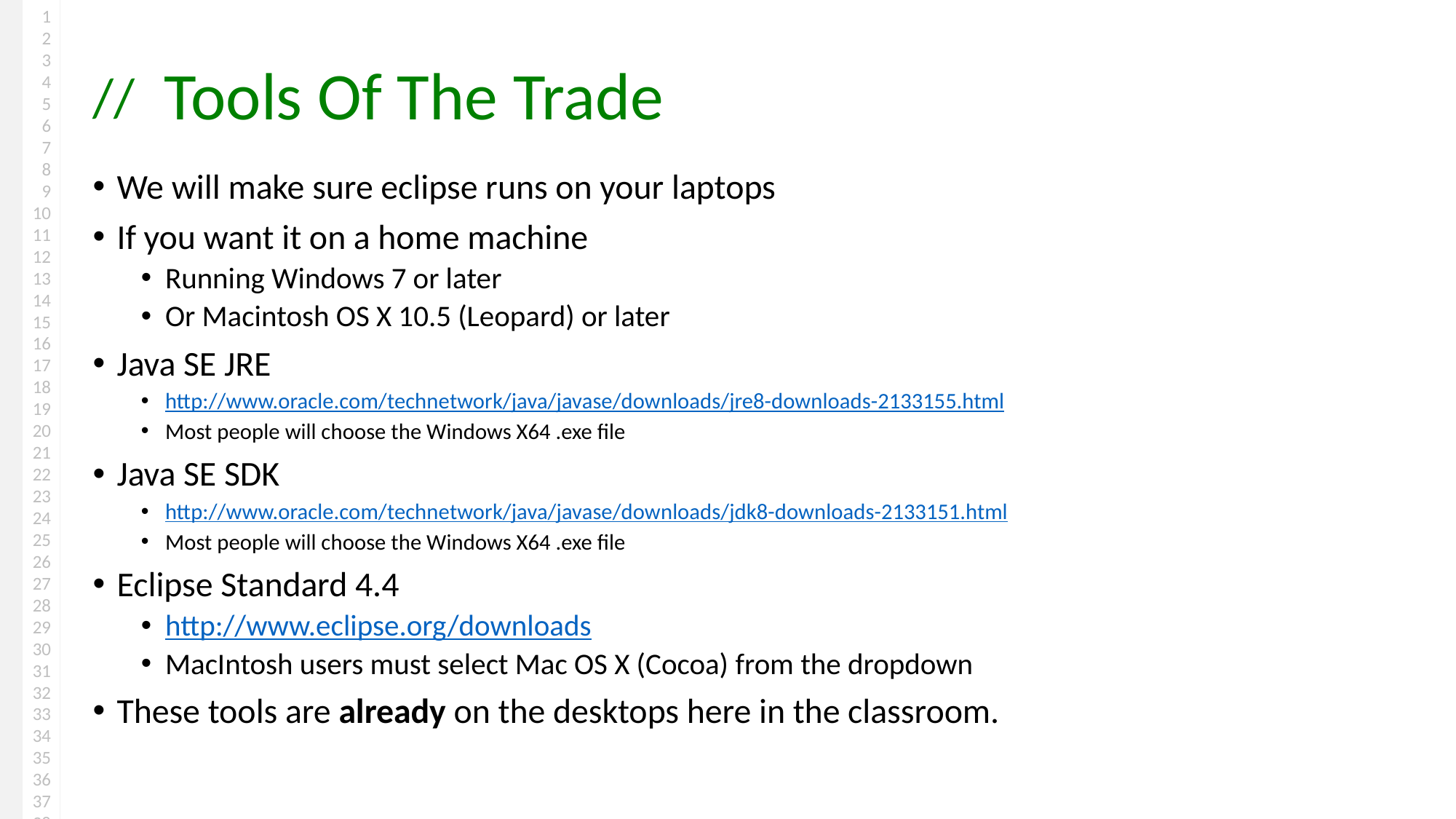

# Tools Of The Trade
We will make sure eclipse runs on your laptops
If you want it on a home machine
Running Windows 7 or later
Or Macintosh OS X 10.5 (Leopard) or later
Java SE JRE
http://www.oracle.com/technetwork/java/javase/downloads/jre8-downloads-2133155.html
Most people will choose the Windows X64 .exe file
Java SE SDK
http://www.oracle.com/technetwork/java/javase/downloads/jdk8-downloads-2133151.html
Most people will choose the Windows X64 .exe file
Eclipse Standard 4.4
http://www.eclipse.org/downloads
MacIntosh users must select Mac OS X (Cocoa) from the dropdown
These tools are already on the desktops here in the classroom.